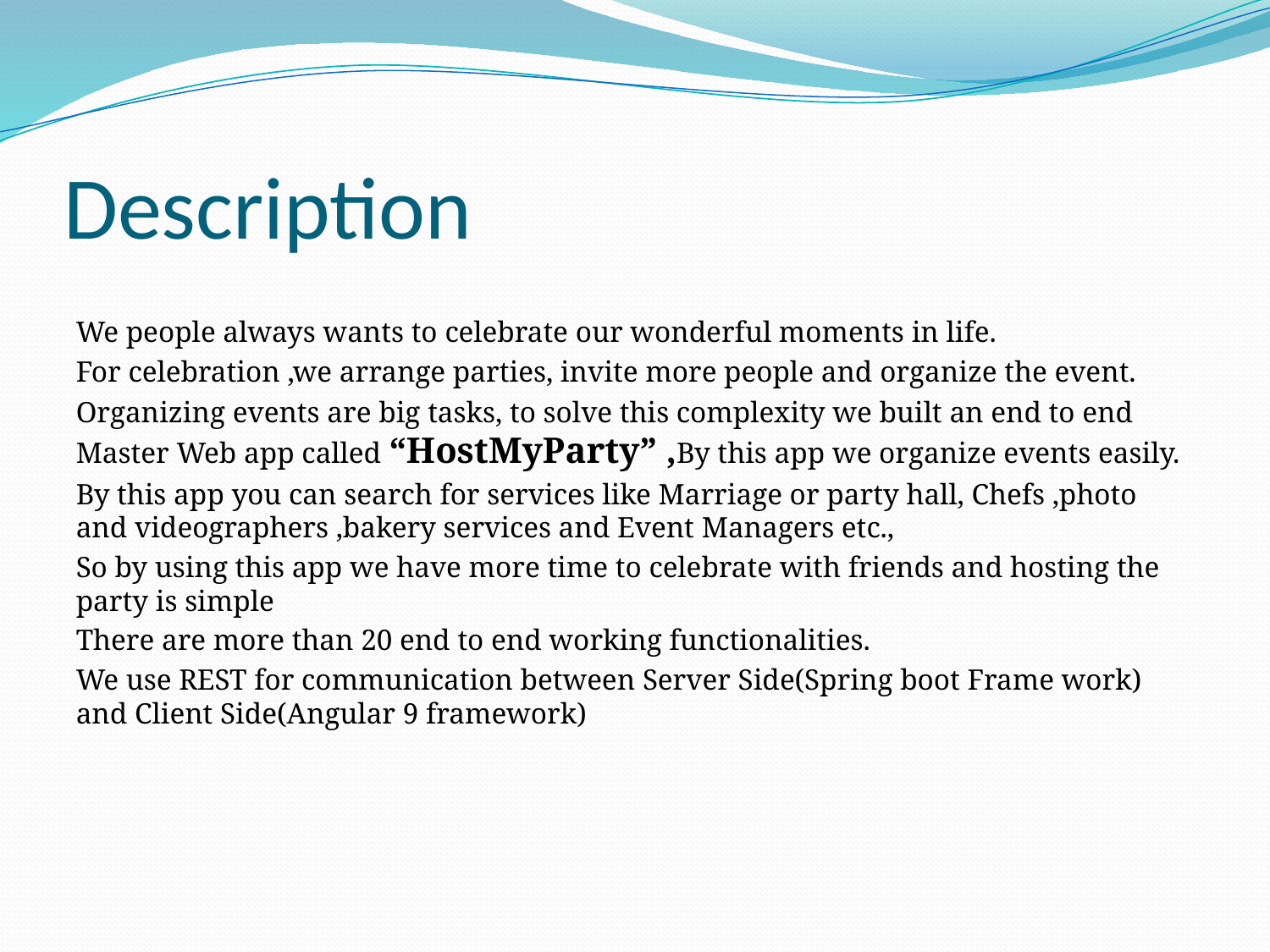

# Description

We people always wants to celebrate our wonderful moments in life.
For celebration ,we arrange parties, invite more people and organize the event.
Organizing events are big tasks, to solve this complexity we built an end to end Master Web app called “HostMyParty” ,By this app we organize events easily.
By this app you can search for services like Marriage or party hall, Chefs ,photo and videographers ,bakery services and Event Managers etc.,
So by using this app we have more time to celebrate with friends and hosting the party is simple
There are more than 20 end to end working functionalities.
We use REST for communication between Server Side(Spring boot Frame work) and Client Side(Angular 9 framework)